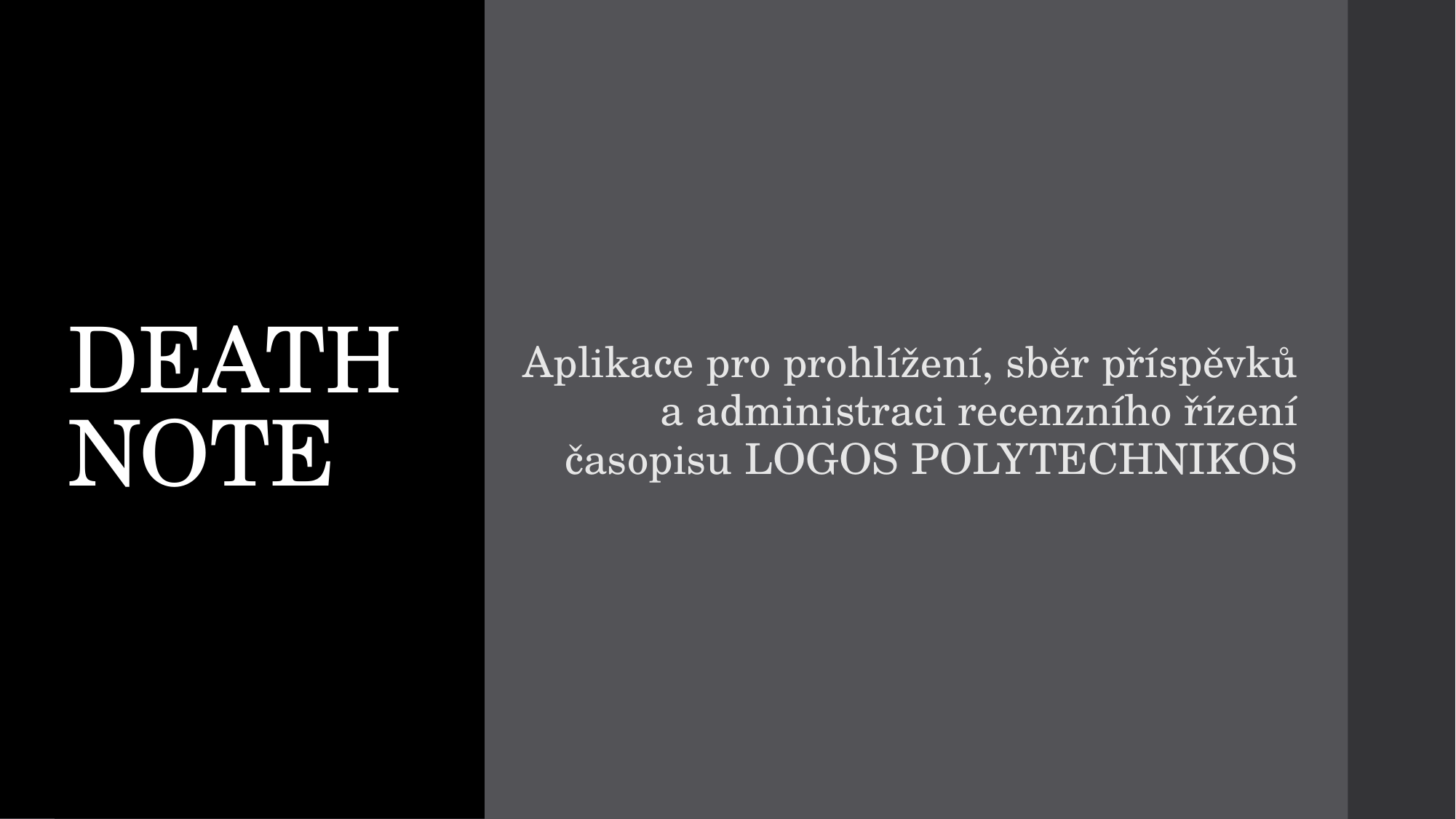

Aplikace pro prohlížení, sběr příspěvků a administraci recenzního řízení časopisu LOGOS POLYTECHNIKOS
# DEATH NOTE